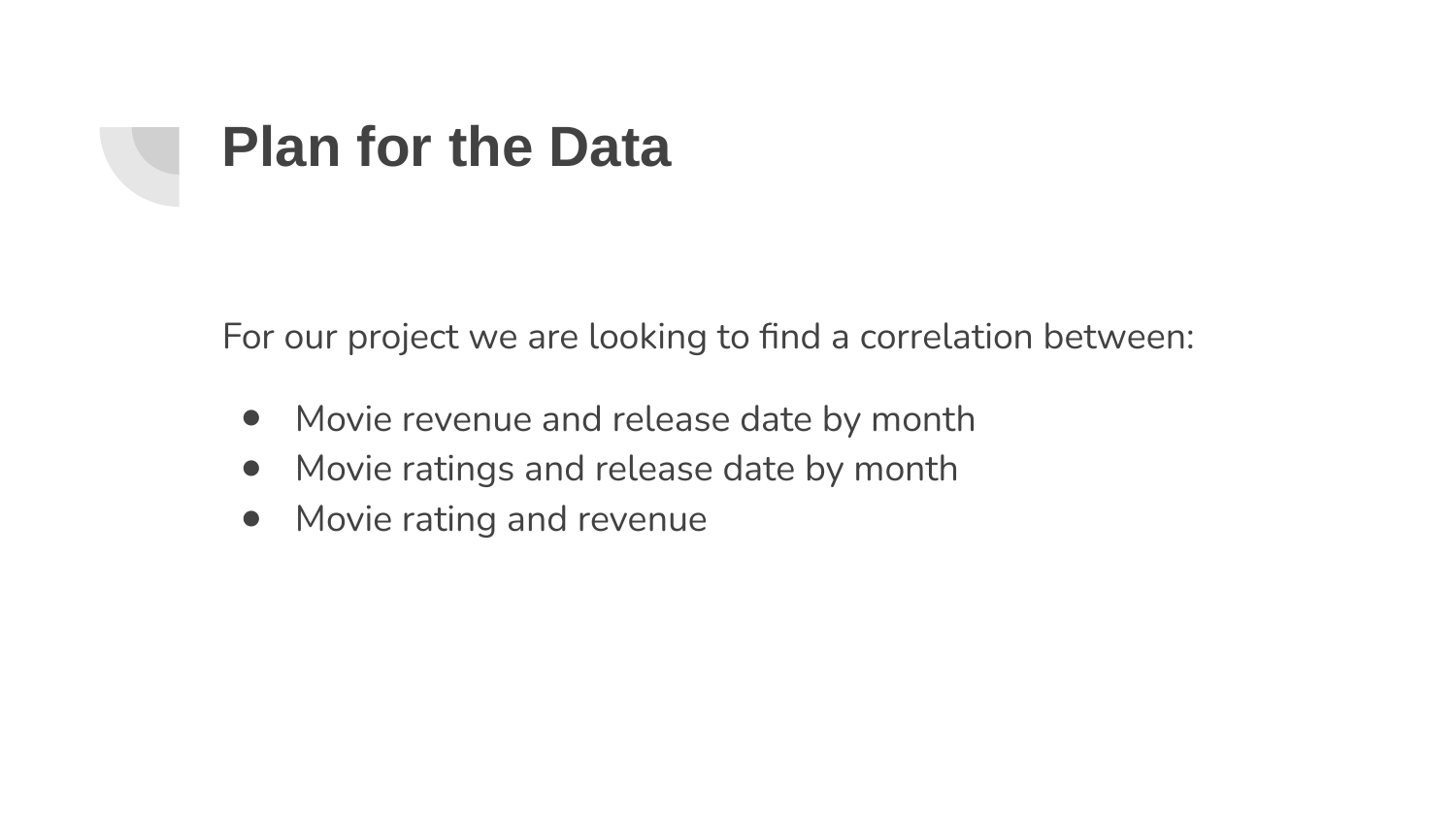

# Plan for the Data
For our project we are looking to find a correlation between:
Movie revenue and release date by month
Movie ratings and release date by month
Movie rating and revenue